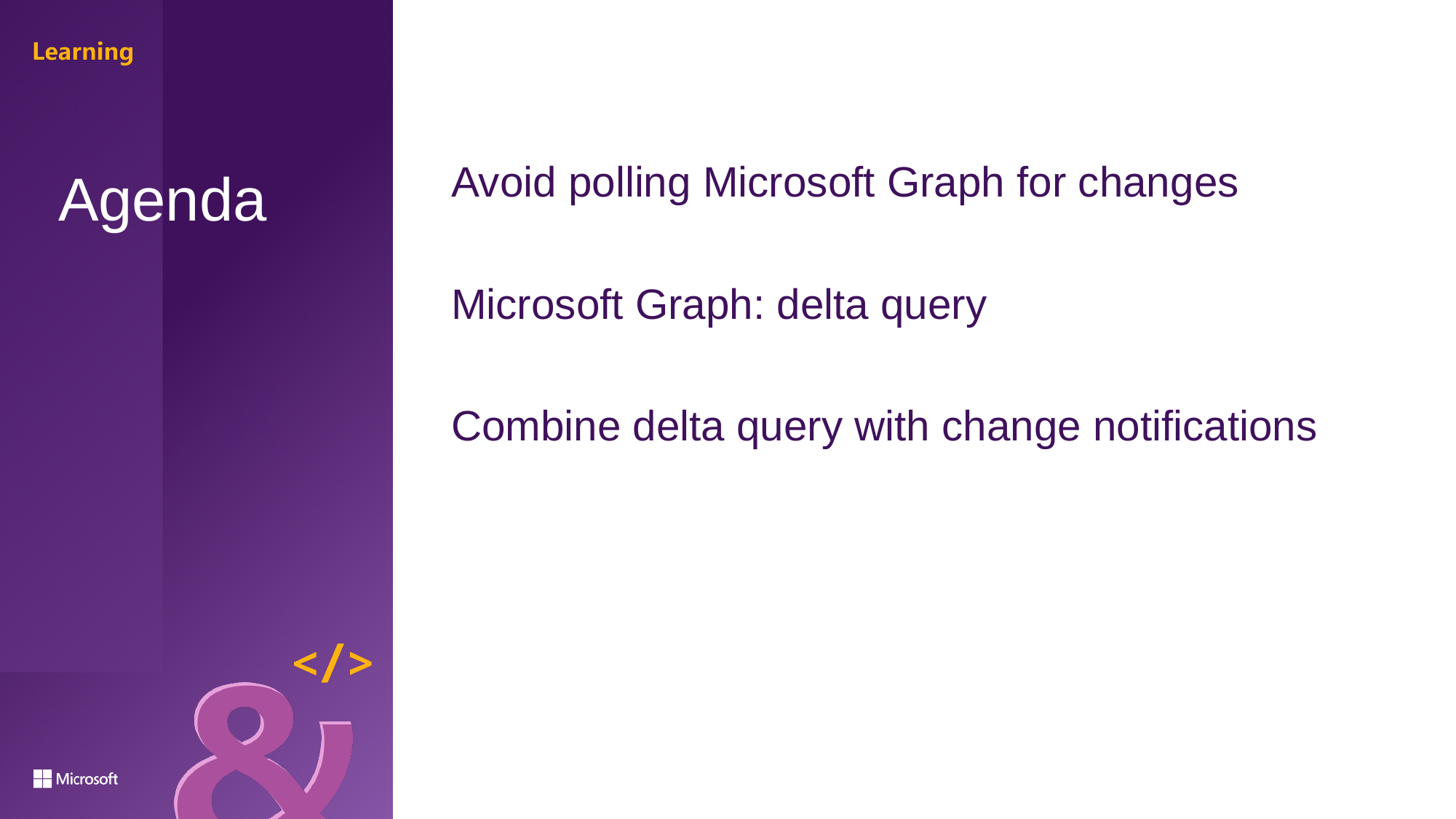

Avoid polling Microsoft Graph for changes

Microsoft Graph: delta query

Combine delta query with change notifications